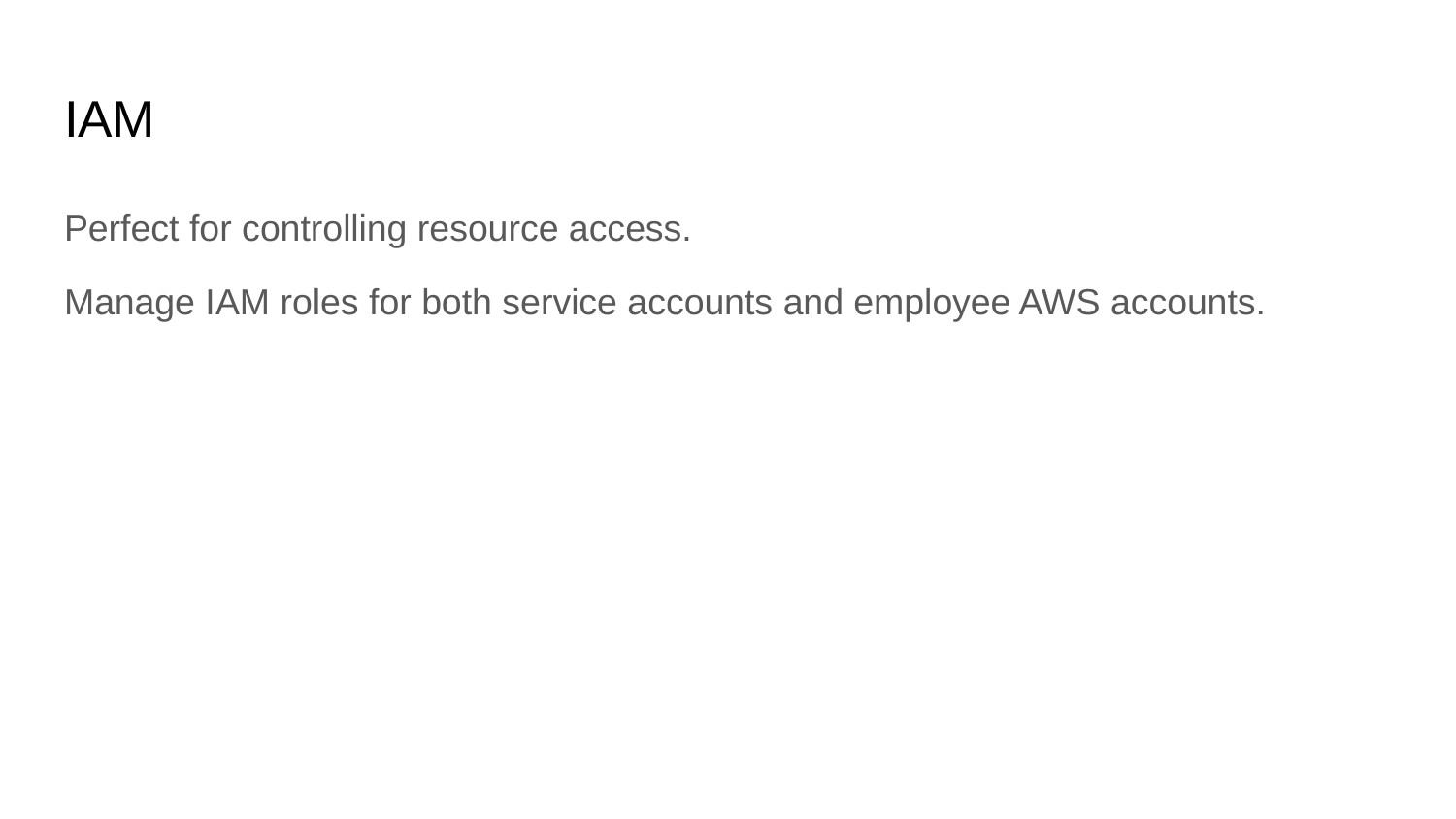

# IAM
Perfect for controlling resource access.
Manage IAM roles for both service accounts and employee AWS accounts.